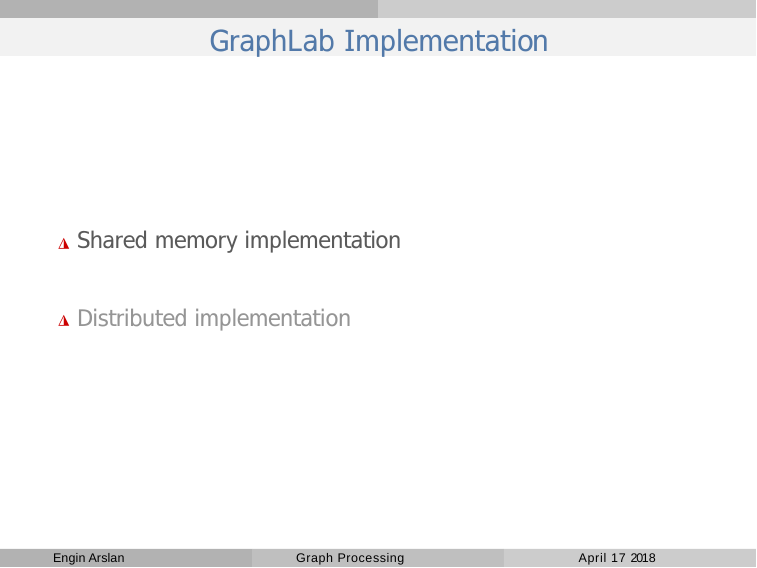

# GraphLab Implementation
◮  Shared memory implementation

◮  Distributed implementation

Engin Arslan
Graph Processing
April 17 2018